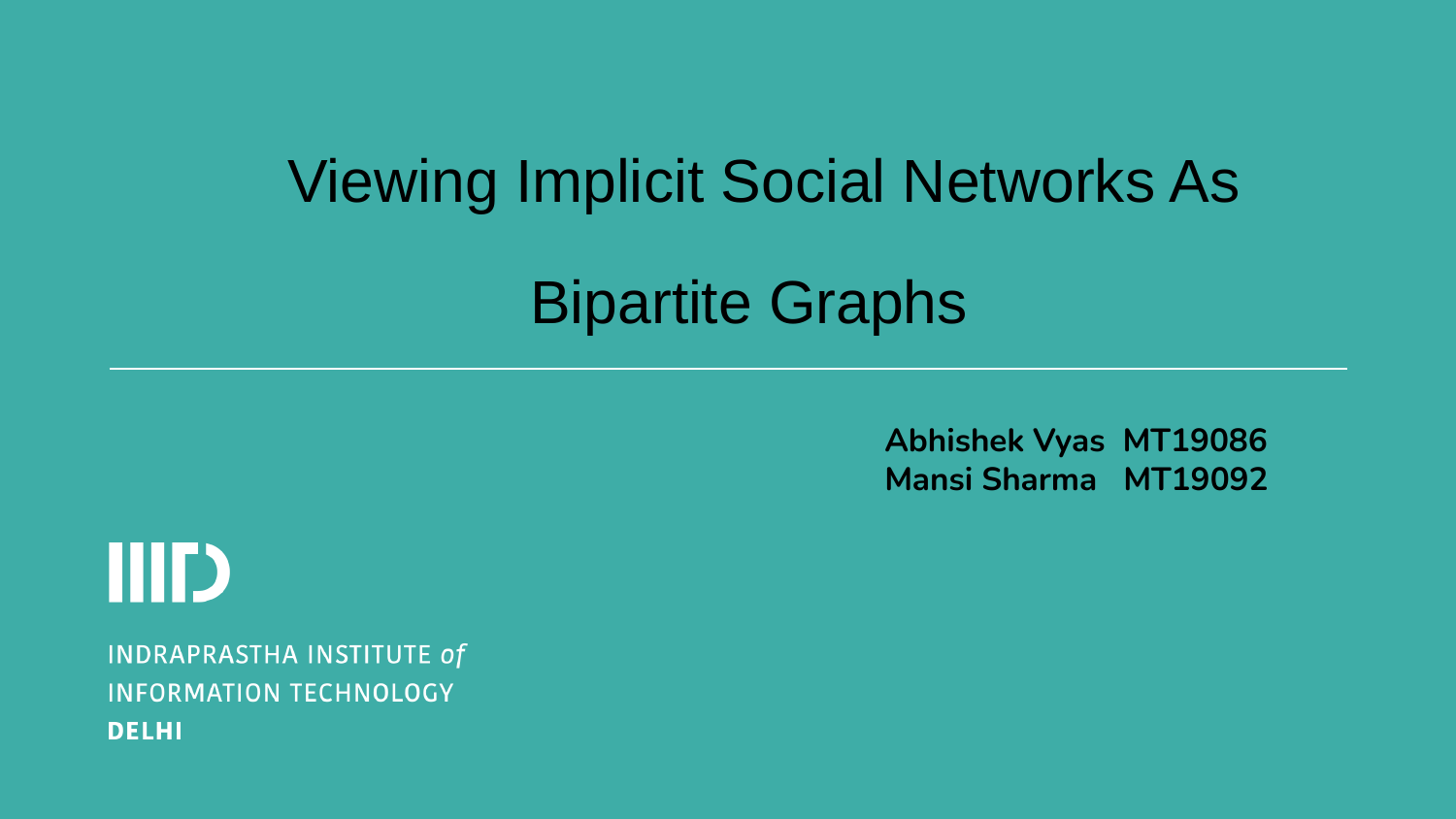

# Viewing Implicit Social Networks As Bipartite Graphs
Abhishek Vyas  MT19086
Mansi Sharma   MT19092